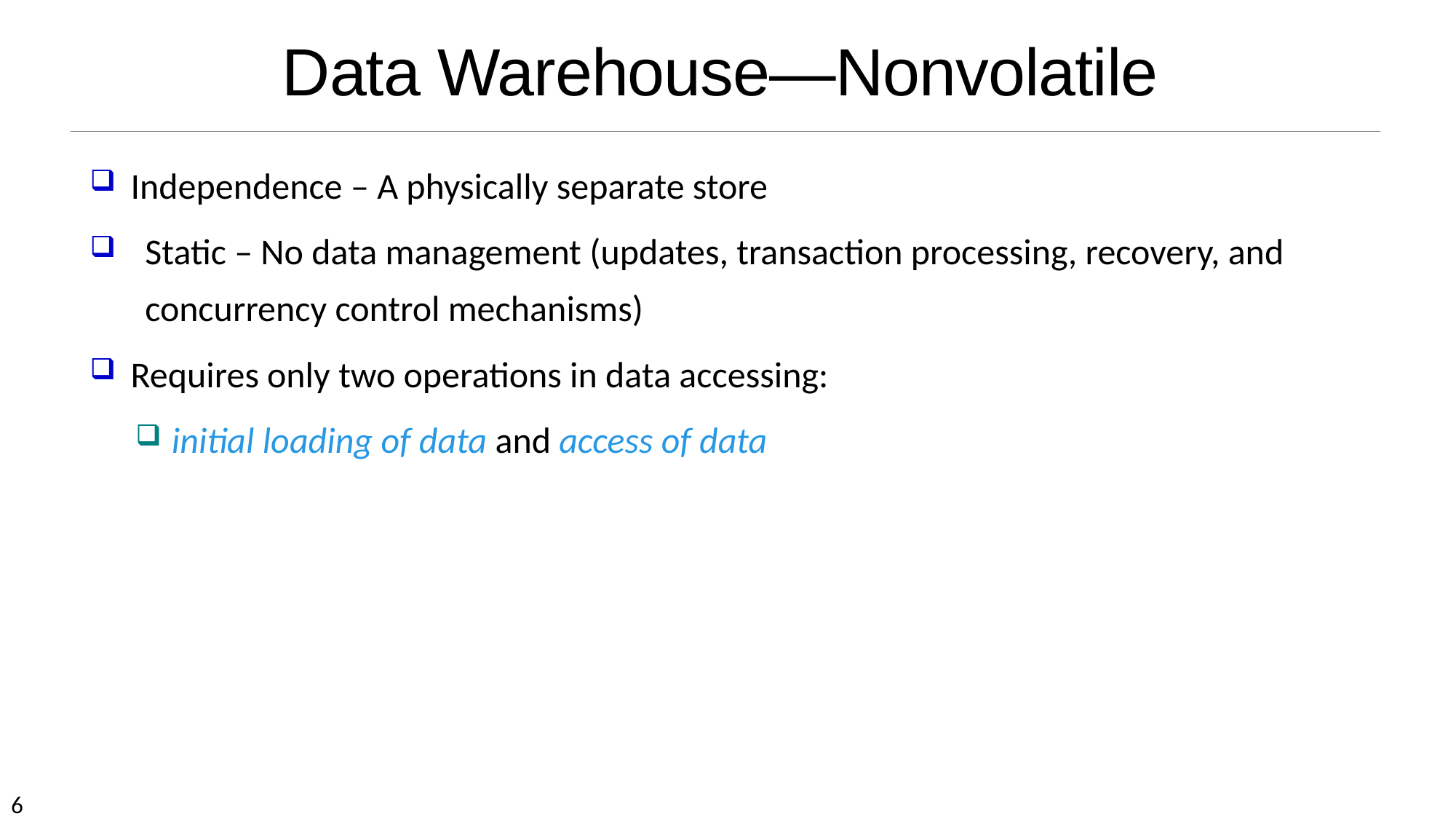

# Data Warehouse—Nonvolatile
Independence – A physically separate store
Static – No data management (updates, transaction processing, recovery, and concurrency control mechanisms)
Requires only two operations in data accessing:
initial loading of data and access of data